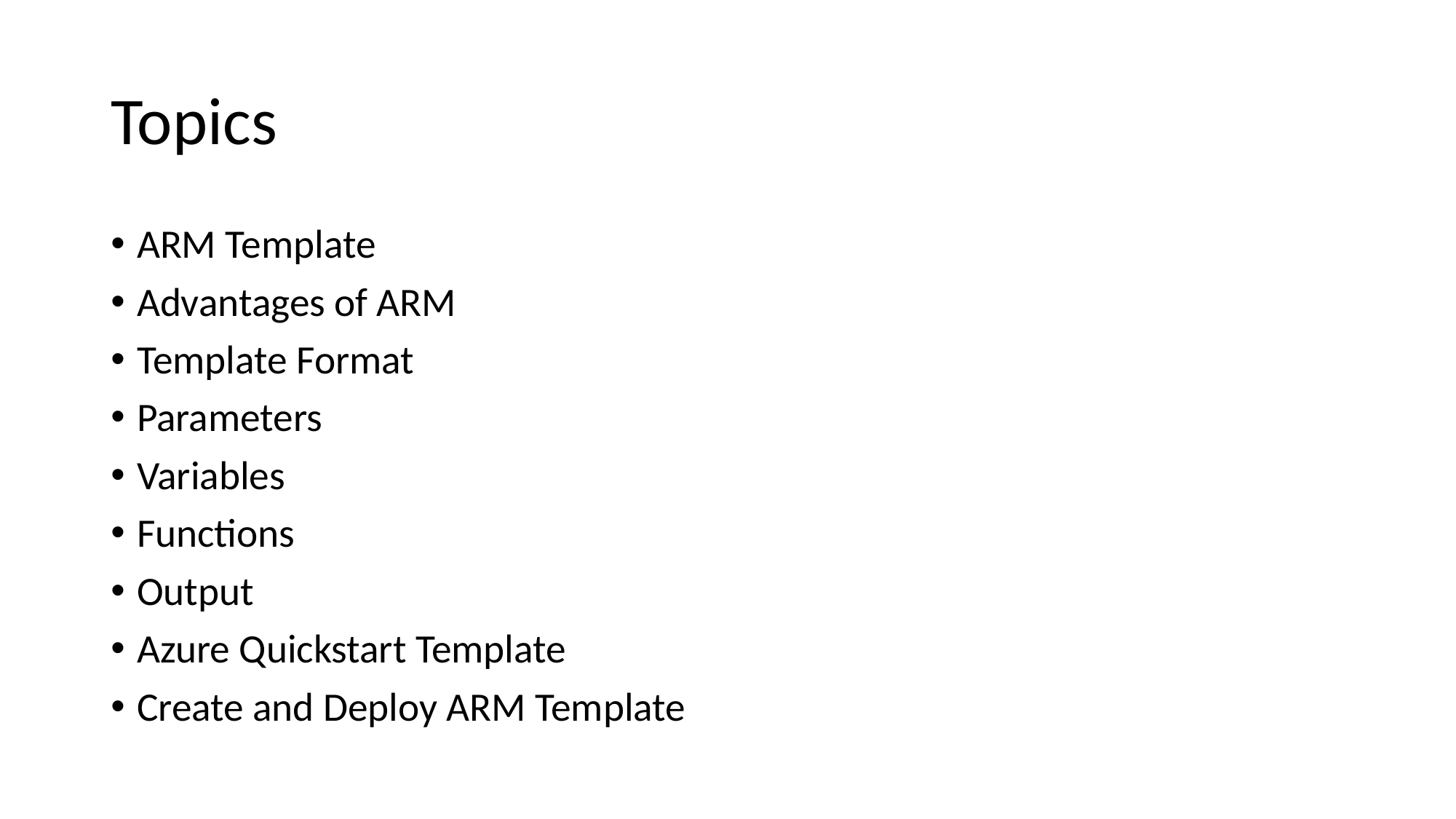

# Topics
ARM Template
Advantages of ARM
Template Format
Parameters
Variables
Functions
Output
Azure Quickstart Template
Create and Deploy ARM Template